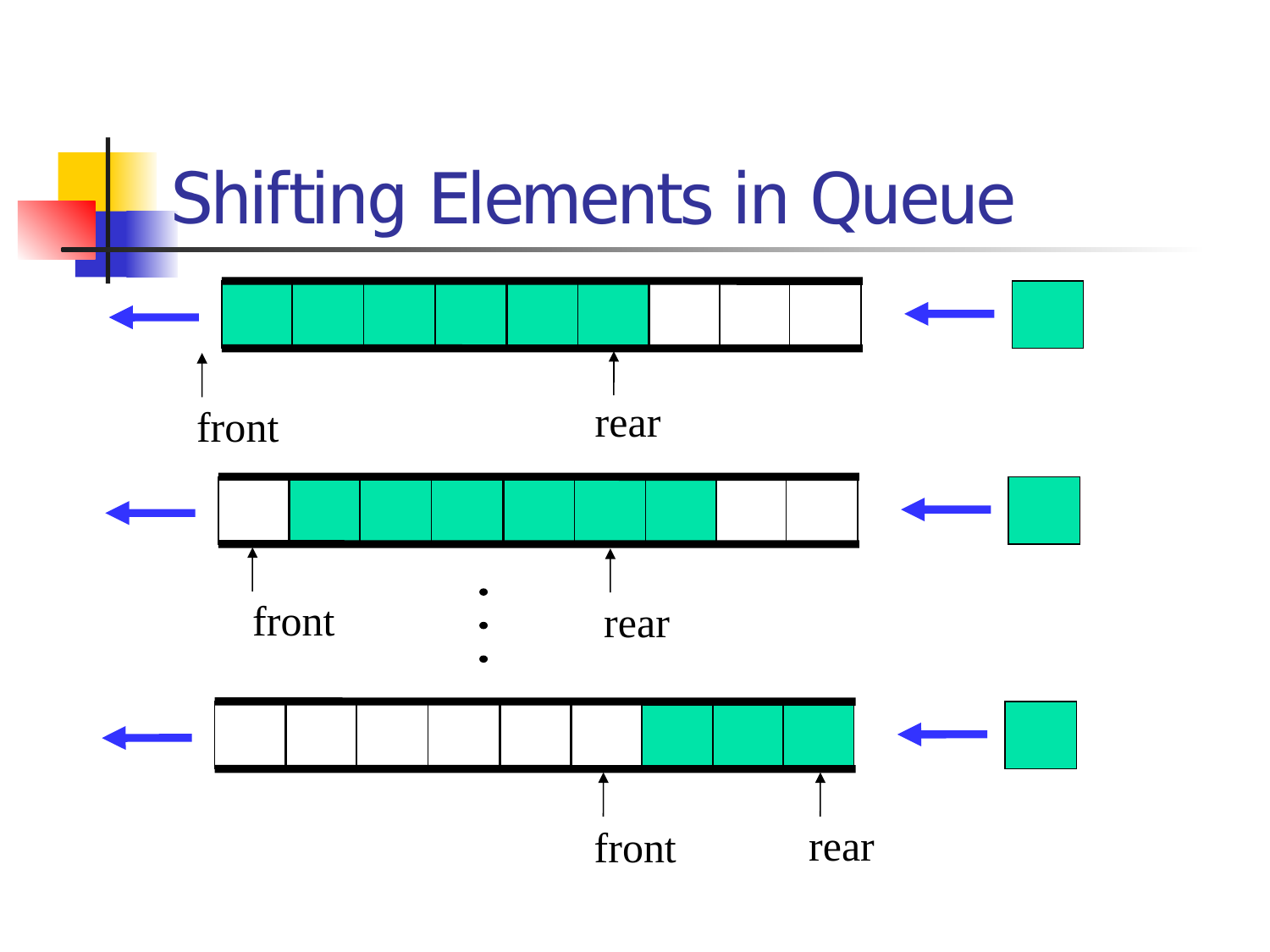

# Shifting Elements in Queue

rear
front

front

rear

rear
front